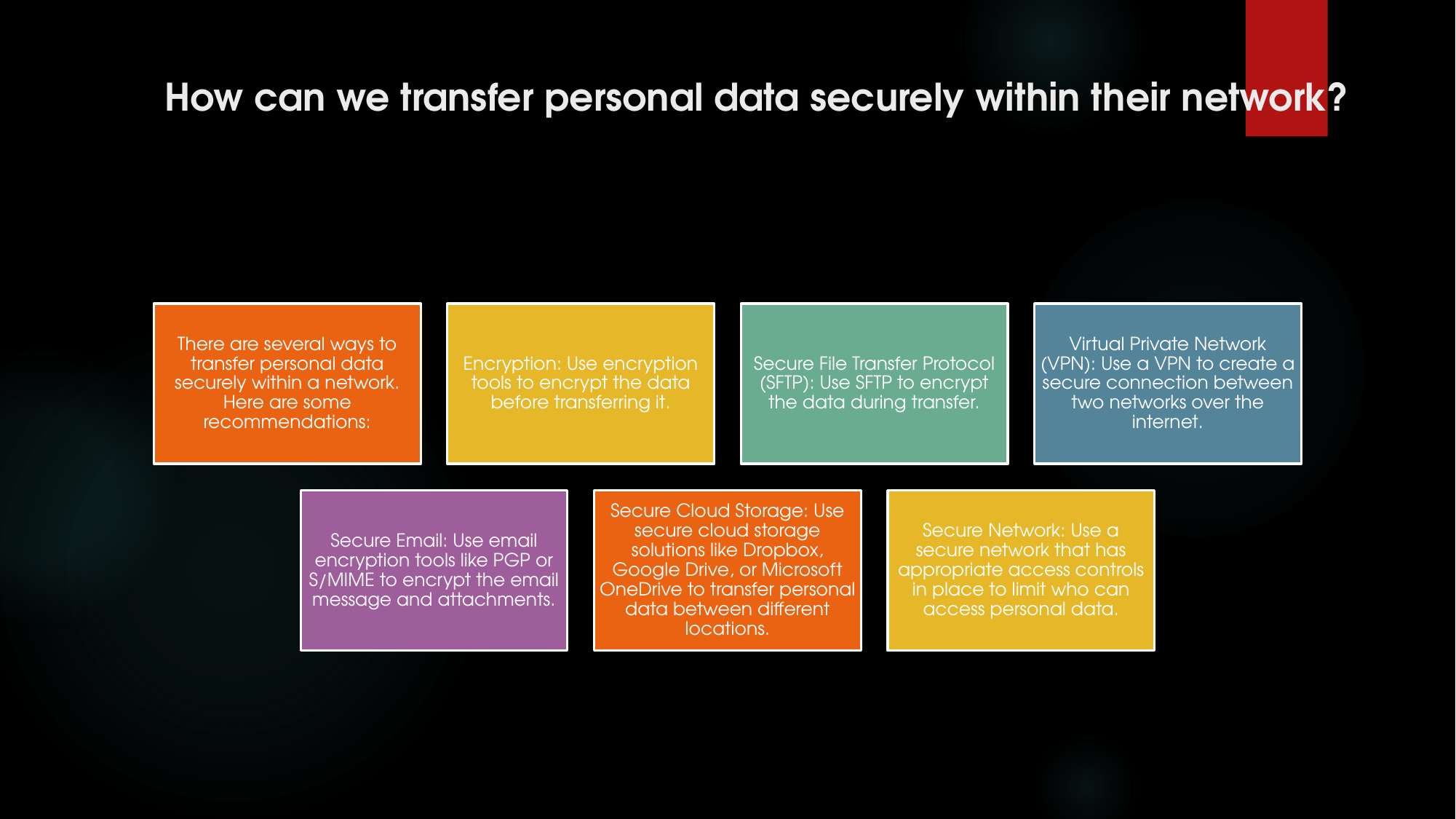

# How can we transfer personal data securely within their network?
There are several ways to transfer personal data securely within a network. Here are some recommendations:
Encryption: Use encryption tools to encrypt the data before transferring it.
Secure File Transfer Protocol (SFTP): Use SFTP to encrypt the data during transfer.
Virtual Private Network (VPN): Use a VPN to create a secure connection between two networks over the internet.
Secure Email: Use email encryption tools like PGP or S/MIME to encrypt the email message and attachments.
Secure Cloud Storage: Use secure cloud storage solutions like Dropbox, Google Drive, or Microsoft OneDrive to transfer personal data between different locations.
Secure Network: Use a secure network that has appropriate access controls in place to limit who can access personal data.